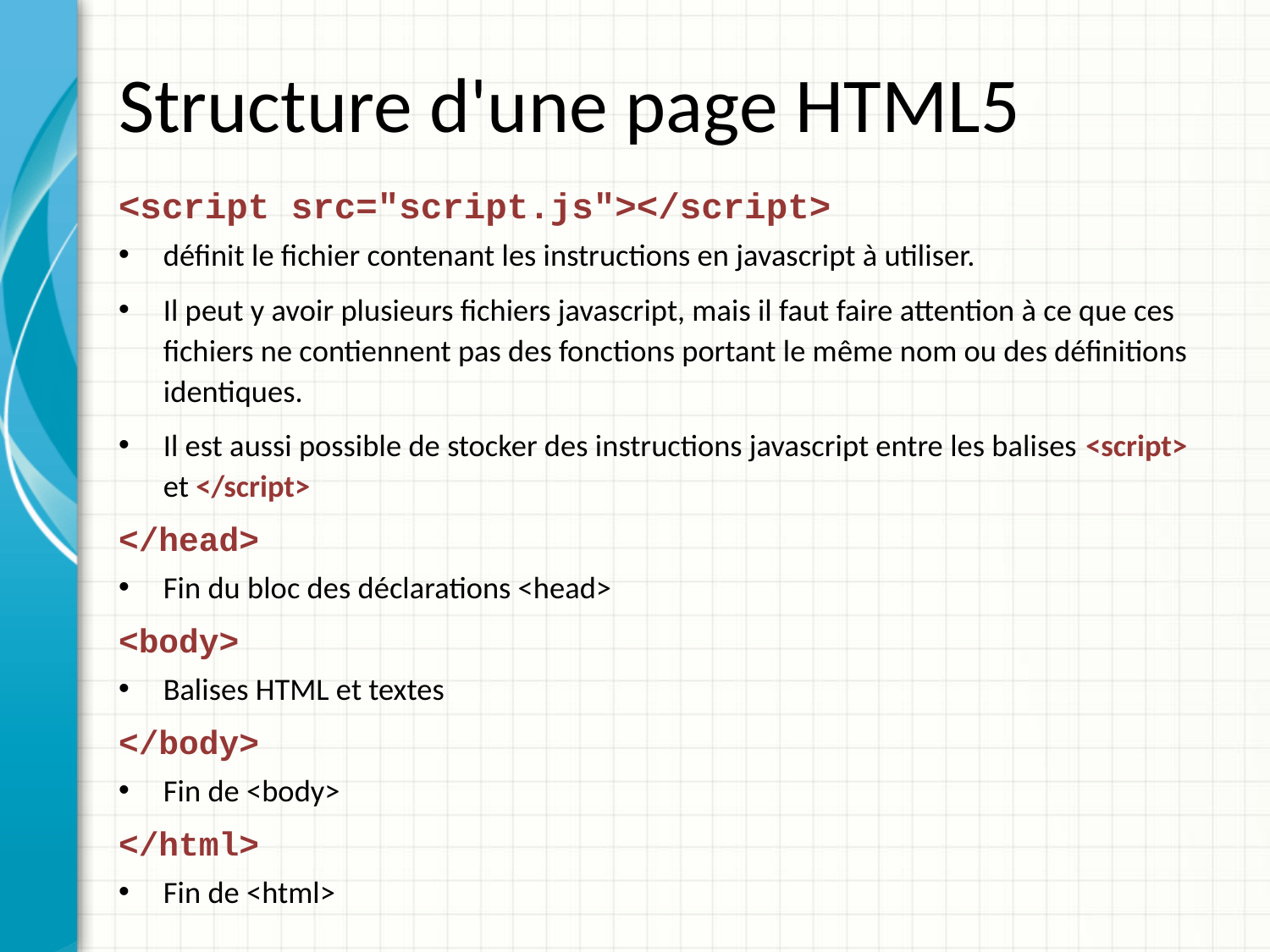

# Structure d'une page HTML5
<script src="script.js"></script>
définit le fichier contenant les instructions en javascript à utiliser.
Il peut y avoir plusieurs fichiers javascript, mais il faut faire attention à ce que ces fichiers ne contiennent pas des fonctions portant le même nom ou des définitions identiques.
Il est aussi possible de stocker des instructions javascript entre les balises <script> et </script>
</head>
Fin du bloc des déclarations <head>
<body>
Balises HTML et textes
</body>
Fin de <body>
</html>
Fin de <html>